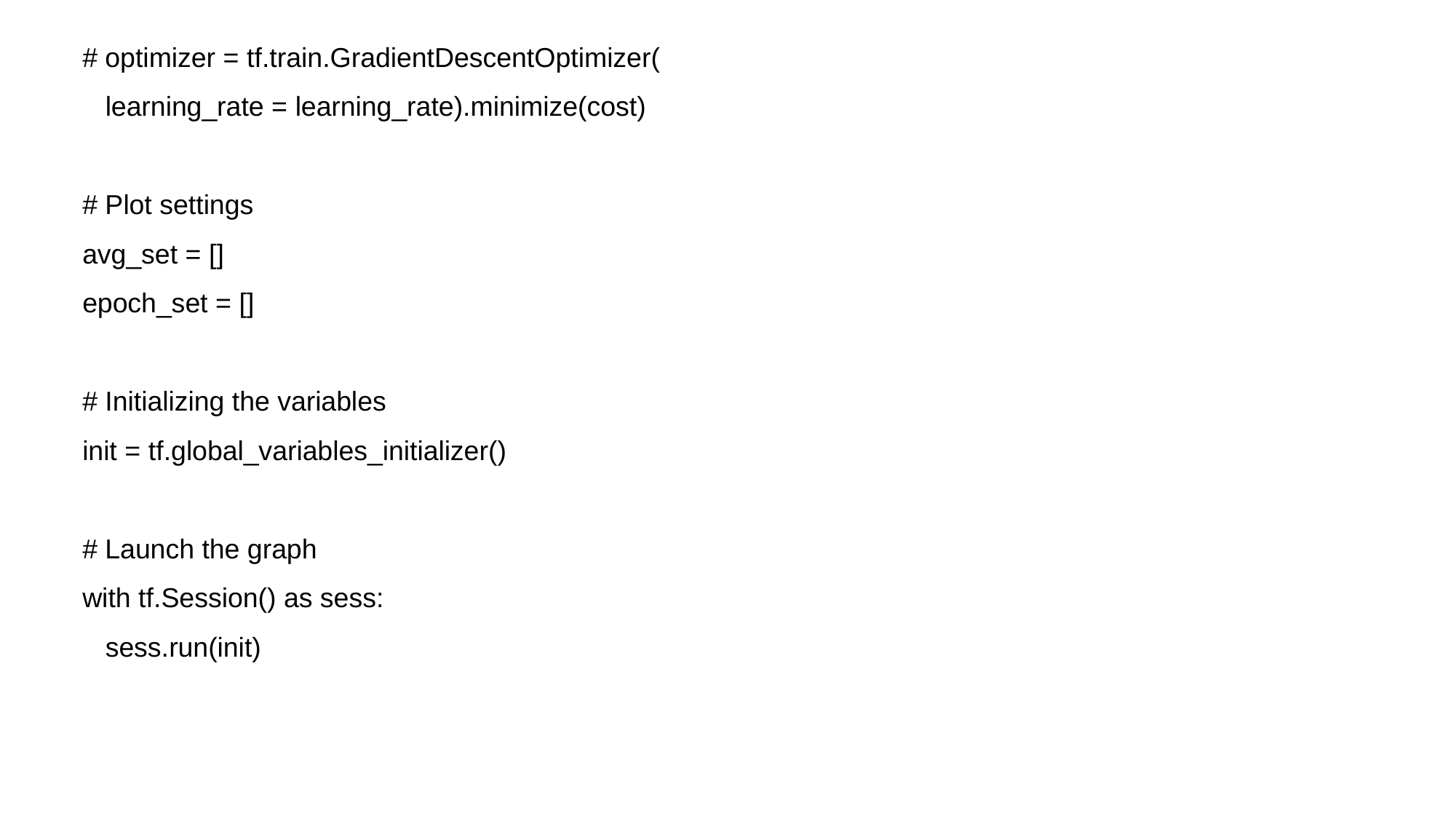

# optimizer = tf.train.GradientDescentOptimizer(
   learning_rate = learning_rate).minimize(cost)

# Plot settings
avg_set = []
epoch_set = []

# Initializing the variables
init = tf.global_variables_initializer()

# Launch the graph
with tf.Session() as sess:
   sess.run(init)